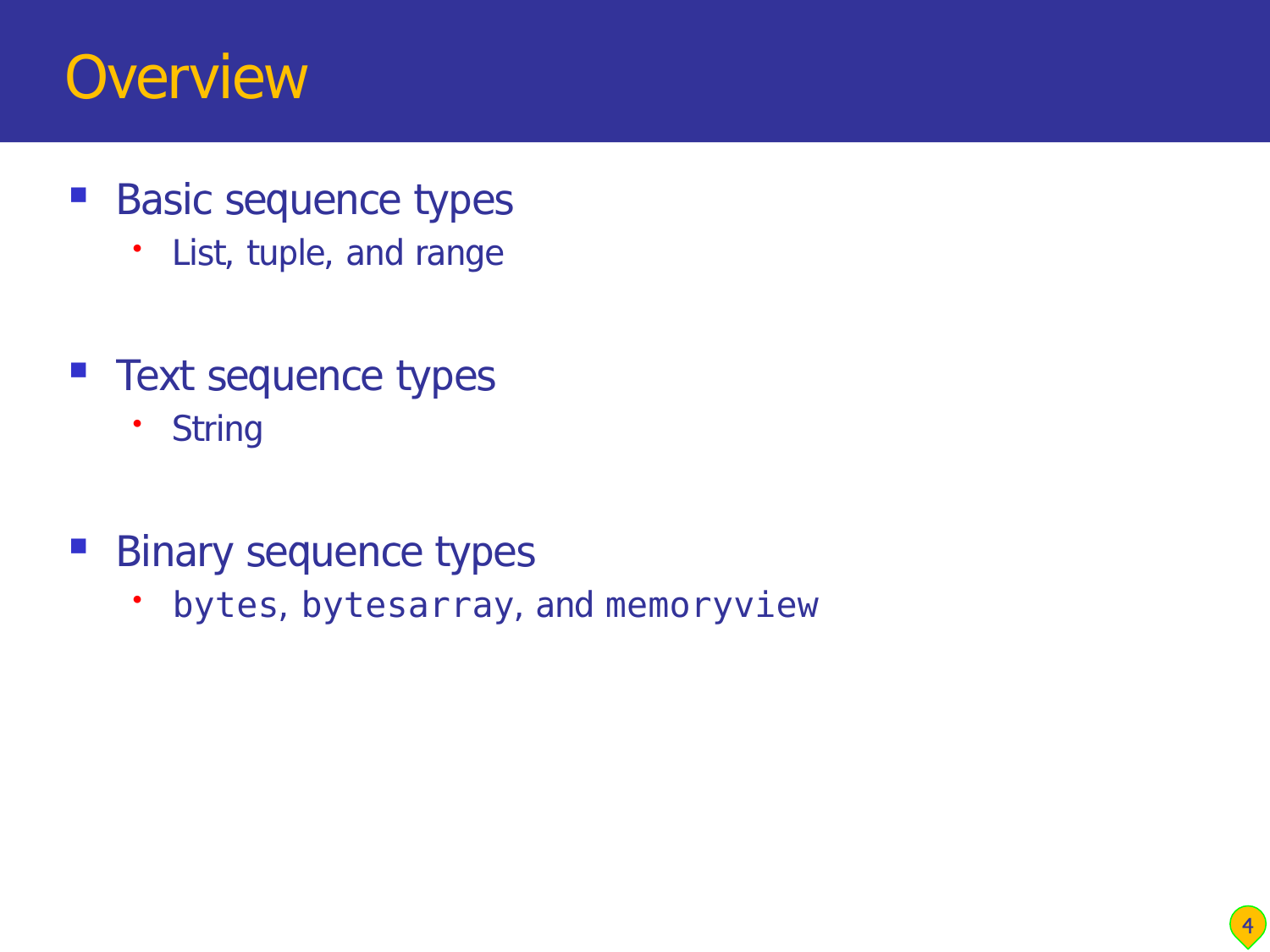

# Overview
Basic sequence types
List, tuple, and range

Text sequence types
String

Binary sequence types
bytes, bytesarray, and memoryview

4